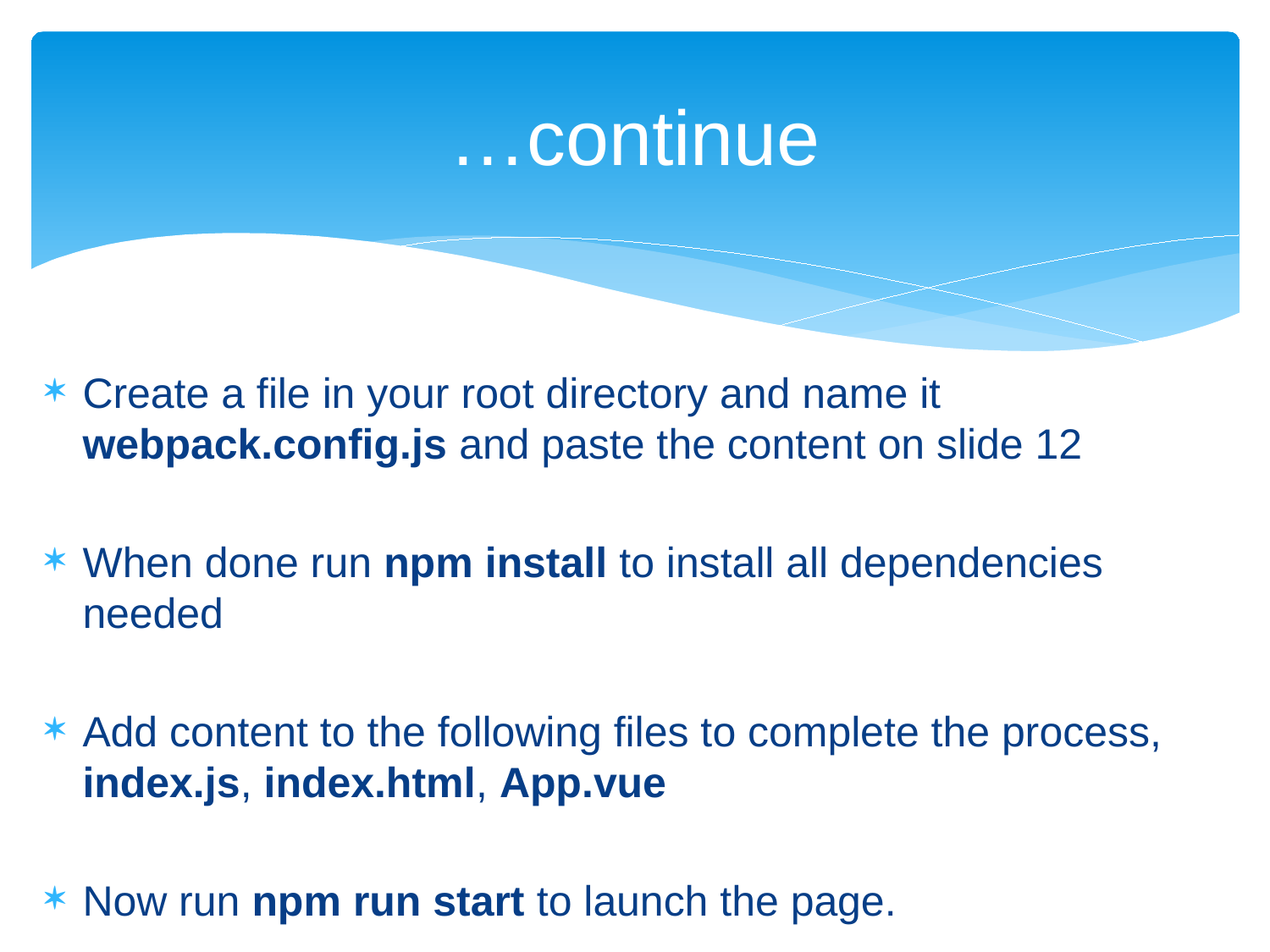

# …continue
Create a file in your root directory and name it webpack.config.js and paste the content on slide 12

When done run npm install to install all dependencies needed

Add content to the following files to complete the process, index.js, index.html, App.vue

Now run npm run start to launch the page.